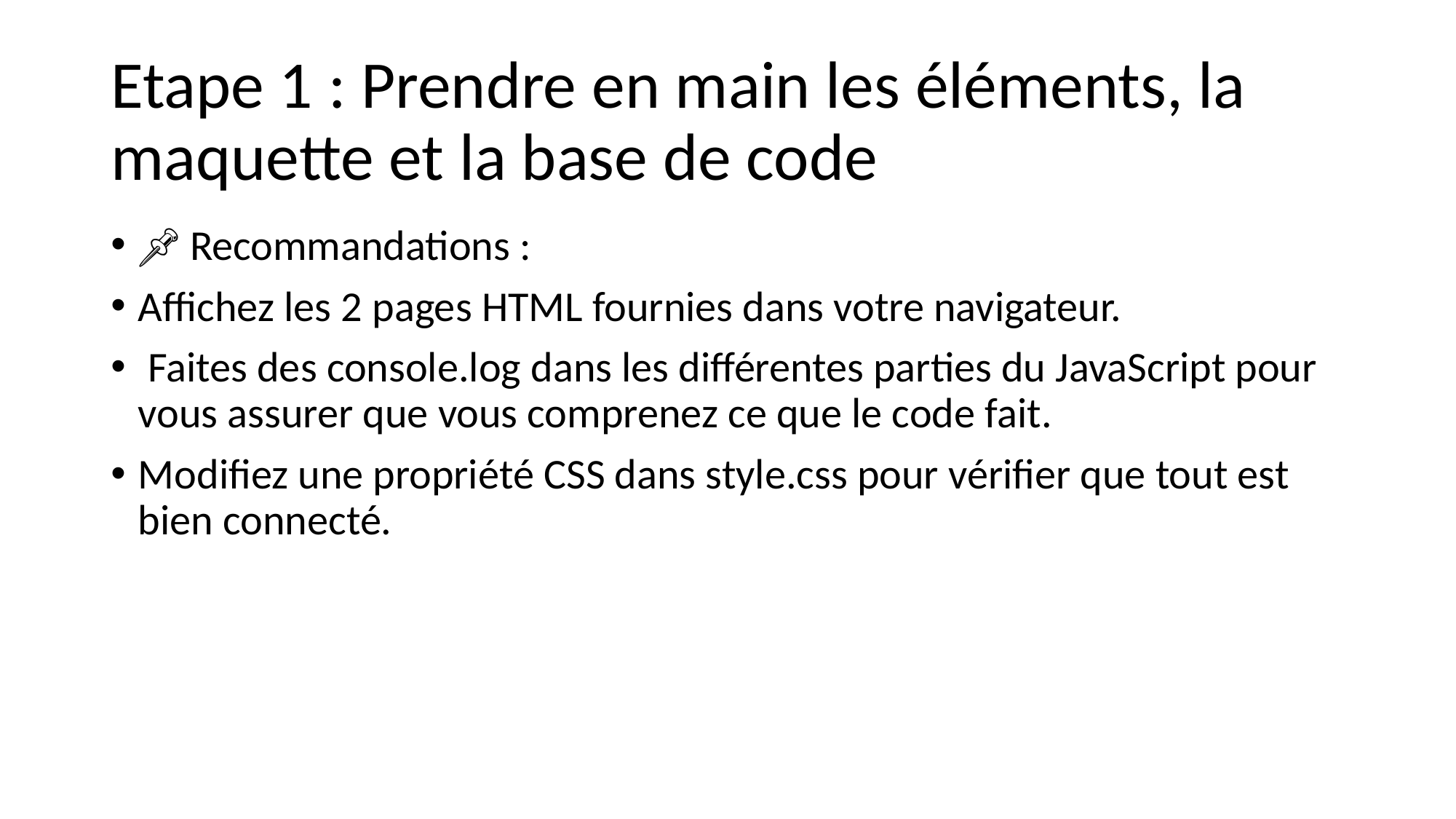

# Etape 1 : Prendre en main les éléments, la maquette et la base de code
📌 Recommandations :
Affichez les 2 pages HTML fournies dans votre navigateur.
 Faites des console.log dans les différentes parties du JavaScript pour vous assurer que vous comprenez ce que le code fait.
Modifiez une propriété CSS dans style.css pour vérifier que tout est bien connecté.